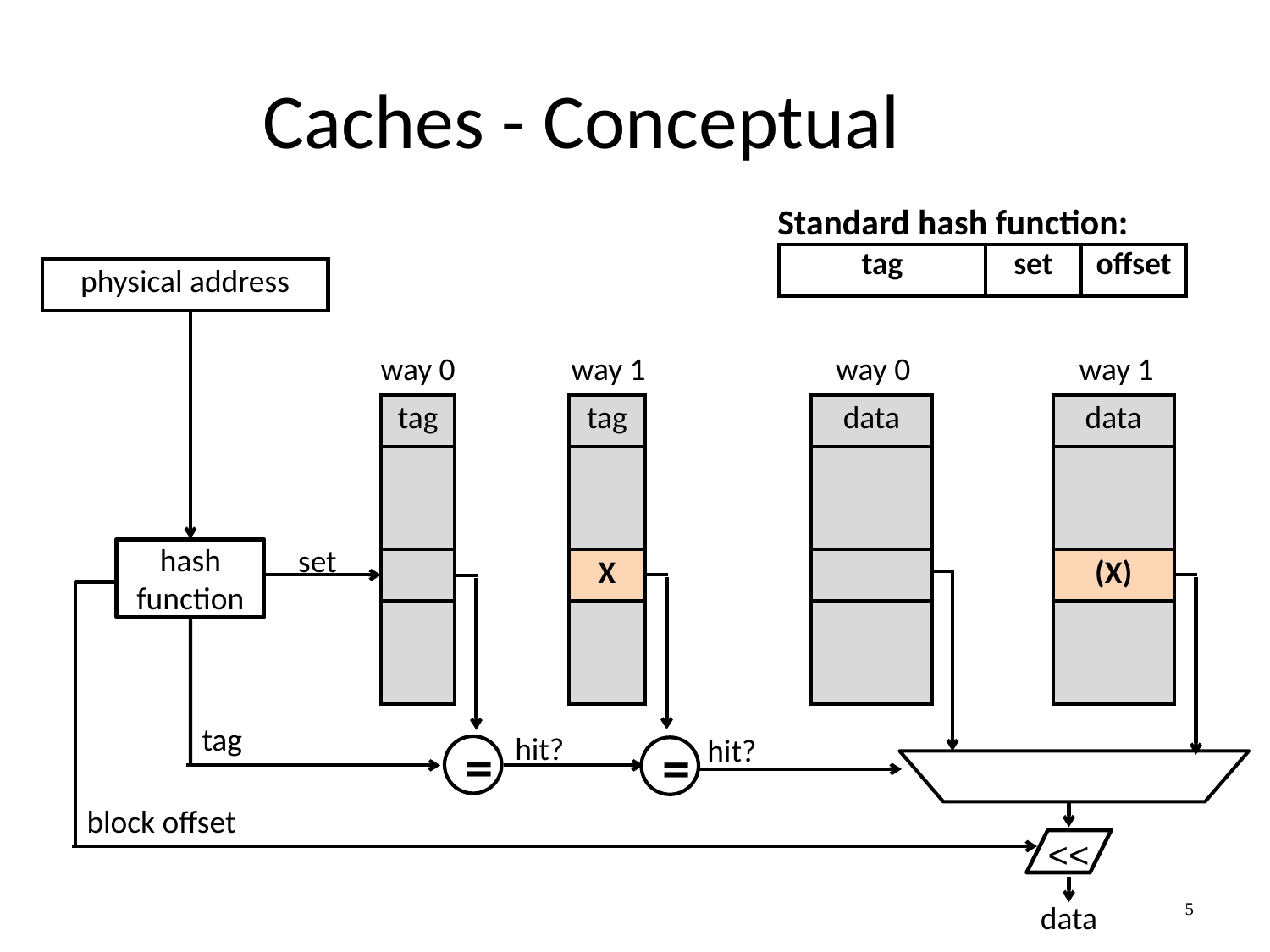

# Caches - Conceptual
Standard hash function:
| tag | set | offset |
| --- | --- | --- |
| physical address |
| --- |
way 0
way 1
way 0
way 1
| tag |  | tag |  | data |  | data |
| --- | --- | --- | --- | --- | --- | --- |
|  |  |  |  |  |  |  |
|  |  |  |  |  |  |  |
|  |  | X |  |  |  | (X) |
|  |  |  |  |  |  |  |
|  |  |  |  |  |  |  |
set
hash function
tag
hit?
hit?
=
=

block offset
<<

5
data